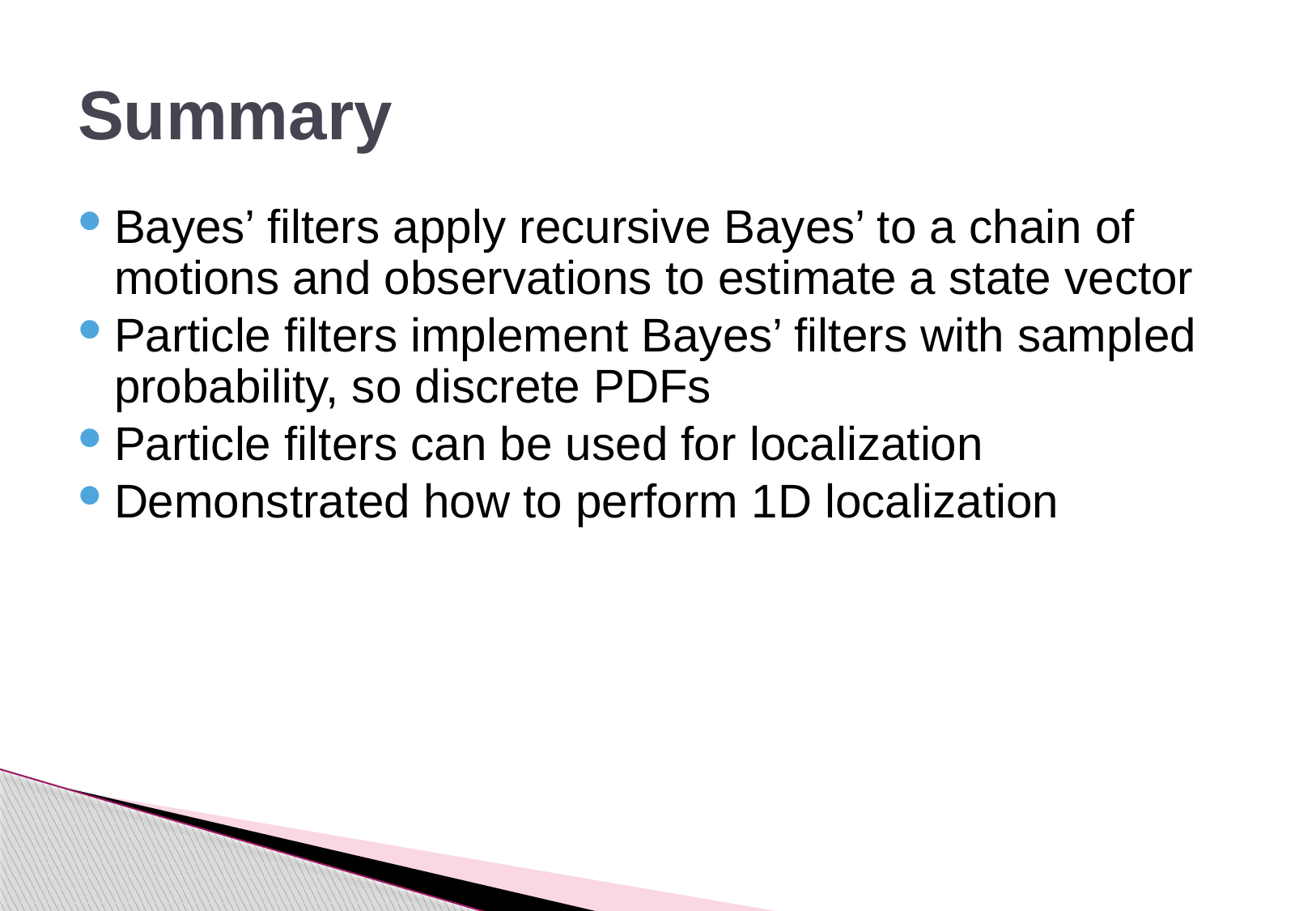

# Summary
Bayes’ filters apply recursive Bayes’ to a chain of motions and observations to estimate a state vector
Particle filters implement Bayes’ filters with sampled probability, so discrete PDFs
Particle filters can be used for localization
Demonstrated how to perform 1D localization